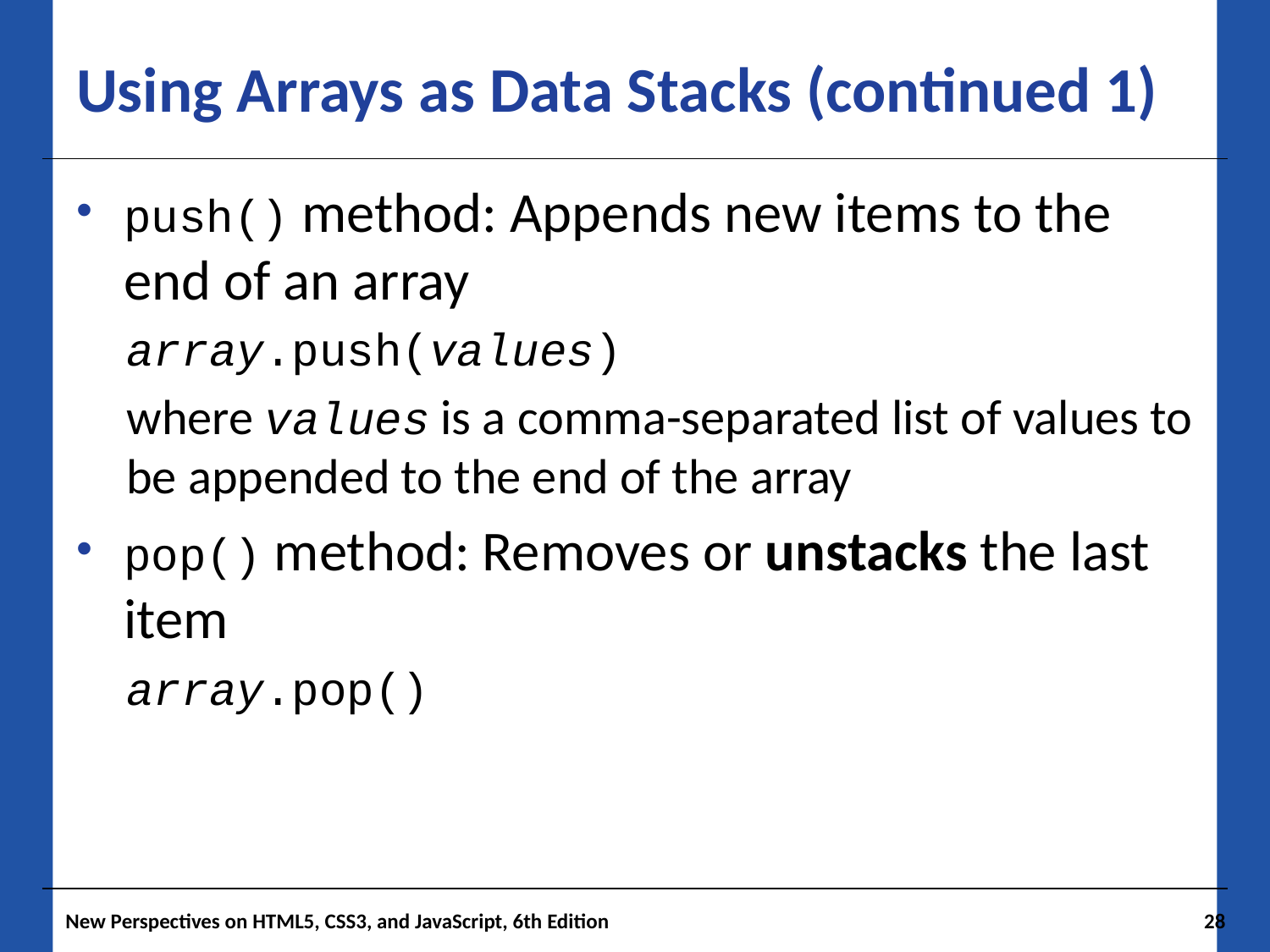

# Using Arrays as Data Stacks (continued 1)
push() method: Appends new items to the end of an array
array.push(values)
where values is a comma-separated list of values to be appended to the end of the array
pop() method: Removes or unstacks the last item
array.pop()
New Perspectives on HTML5, CSS3, and JavaScript, 6th Edition
28